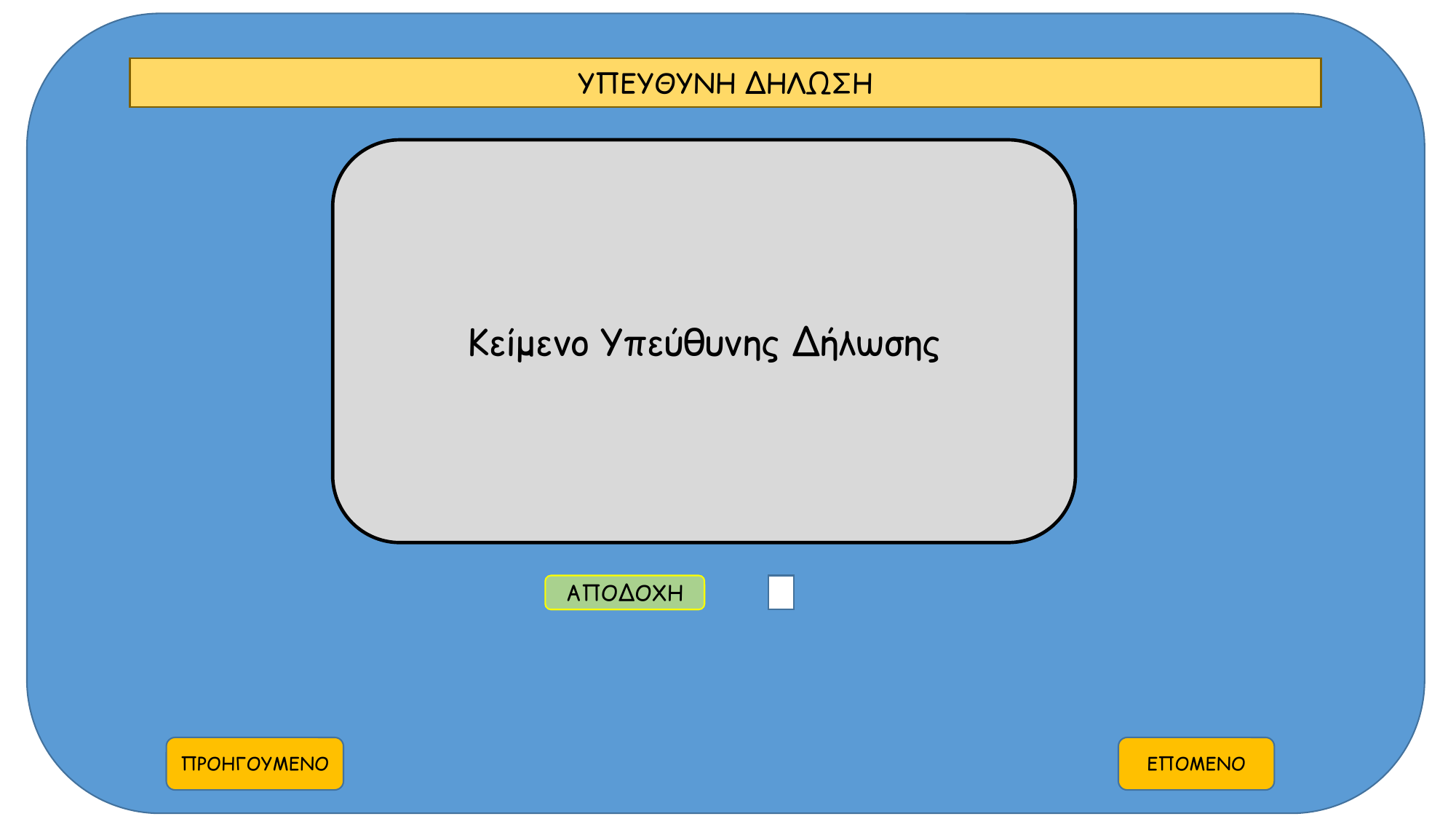

ΥΠΕΥΘΥΝΗ ΔΗΛΩΣΗ
Κείμενο Υπεύθυνης Δήλωσης
ΑΠΟΔΟΧΗ

ΠΡΟΗΓΟΥΜΕΝΟ
ΕΠΟΜΕΝΟ